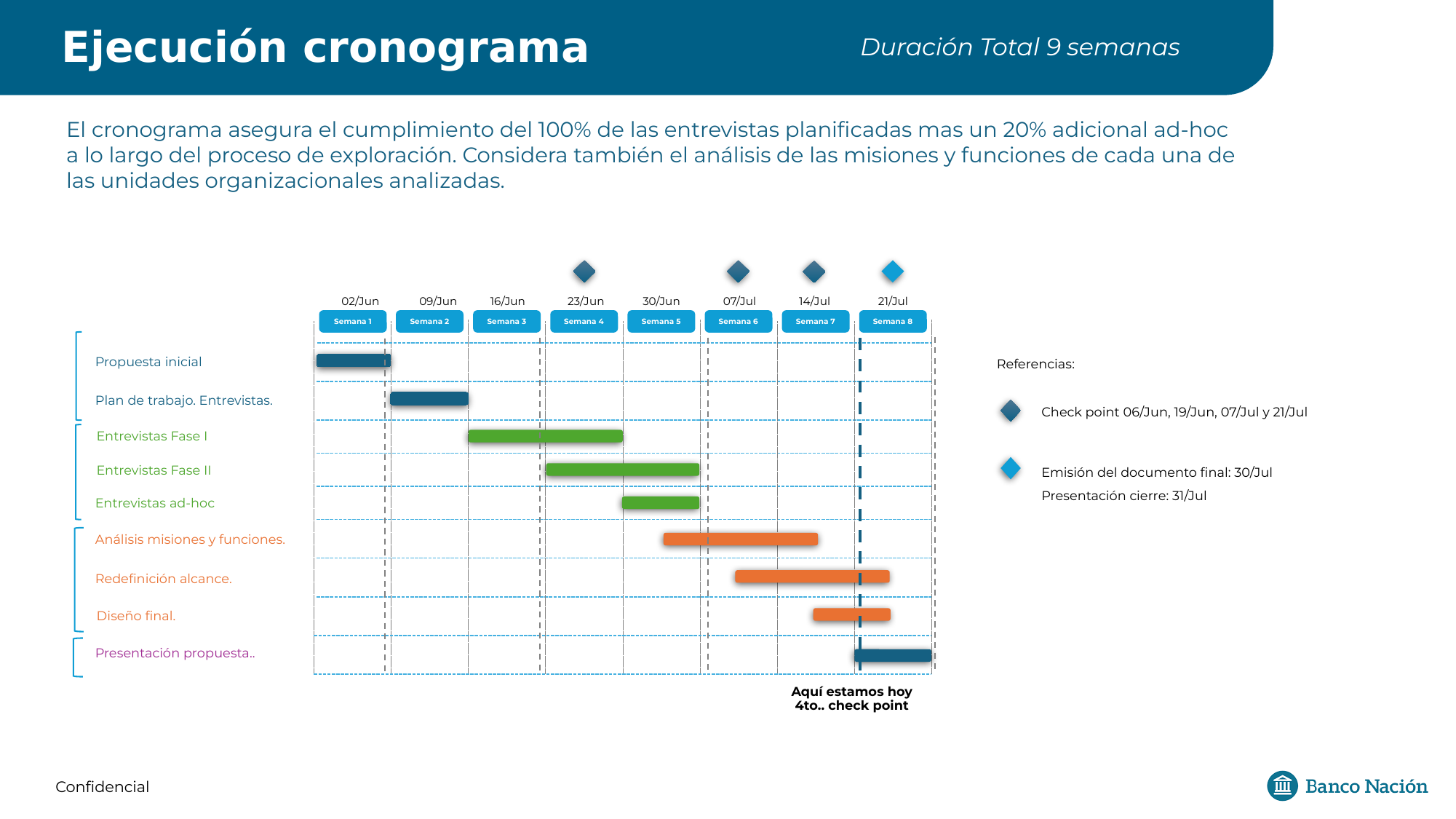

Ejecución cronograma
Duración Total 9 semanas
El cronograma asegura el cumplimiento del 100% de las entrevistas planificadas mas un 20% adicional ad-hoc a lo largo del proceso de exploración. Considera también el análisis de las misiones y funciones de cada una de las unidades organizacionales analizadas.

02/Jun
09/Jun
16/Jun
23/Jun
30/Jun
07/Jul
14/Jul
21/Jul
Semana 5
Semana 6
Semana 7
Semana 8
Semana 1
Semana 2
Semana 3
Semana 4

Propuesta inicial
Referencias:

Plan de trabajo. Entrevistas.

Check point 06/Jun, 19/Jun, 07/Jul y 21/Jul
Entrevistas Fase I

Emisión del documento final: 30/Jul
Presentación cierre: 31/Jul

Entrevistas Fase II

Entrevistas ad-hoc

Análisis misiones y funciones.

Redefinición alcance.

Diseño final.

Presentación propuesta..

Aquí estamos hoy
4to.. check point